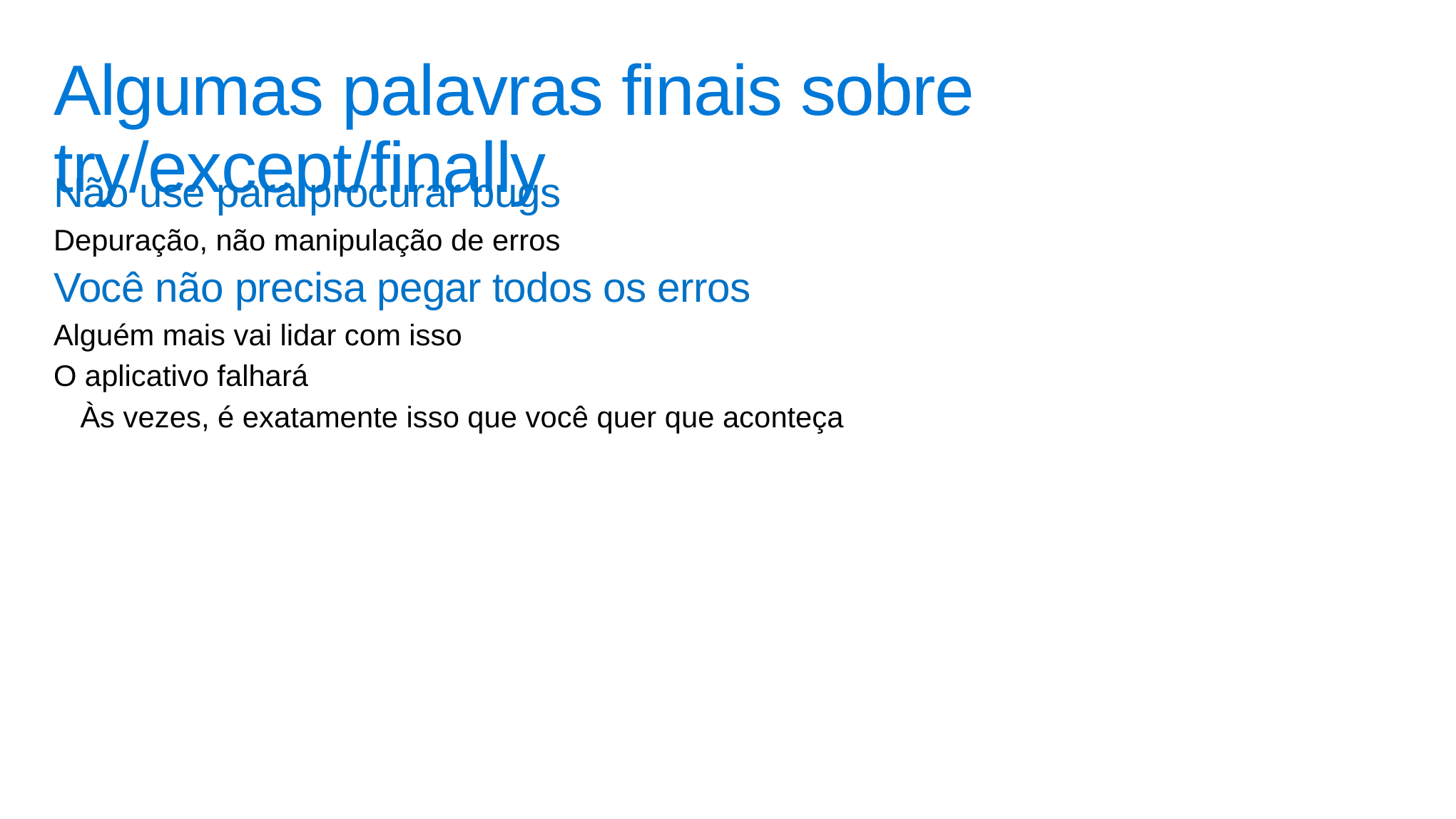

# Algumas palavras finais sobre try/except/finally
Não use para procurar bugs
Depuração, não manipulação de erros
Você não precisa pegar todos os erros
Alguém mais vai lidar com isso
O aplicativo falhará
Às vezes, é exatamente isso que você quer que aconteça